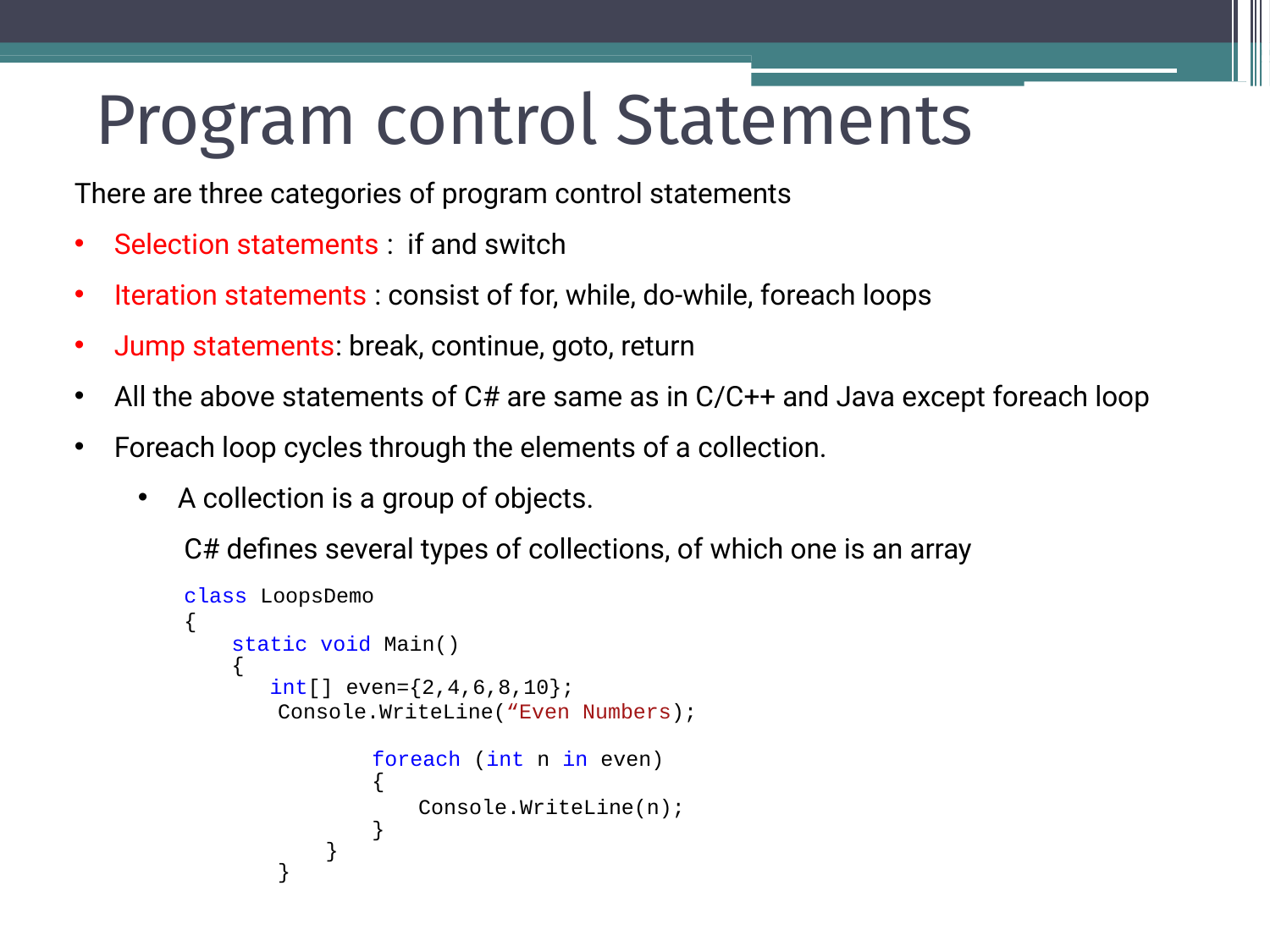

# Program control Statements
There are three categories of program control statements
Selection statements :  if and switch
Iteration statements : consist of for, while, do-while, foreach loops
Jump statements: break, continue, goto, return
All the above statements of C# are same as in C/C++ and Java except foreach loop
Foreach loop cycles through the elements of a collection.
A collection is a group of objects.
C# defines several types of collections, of which one is an array
class LoopsDemo
{
static void Main()
{
   int[] even={2,4,6,8,10};
Console.WriteLine(“Even Numbers);

foreach (int n in even)
{
Console.WriteLine(n);
}
}
}